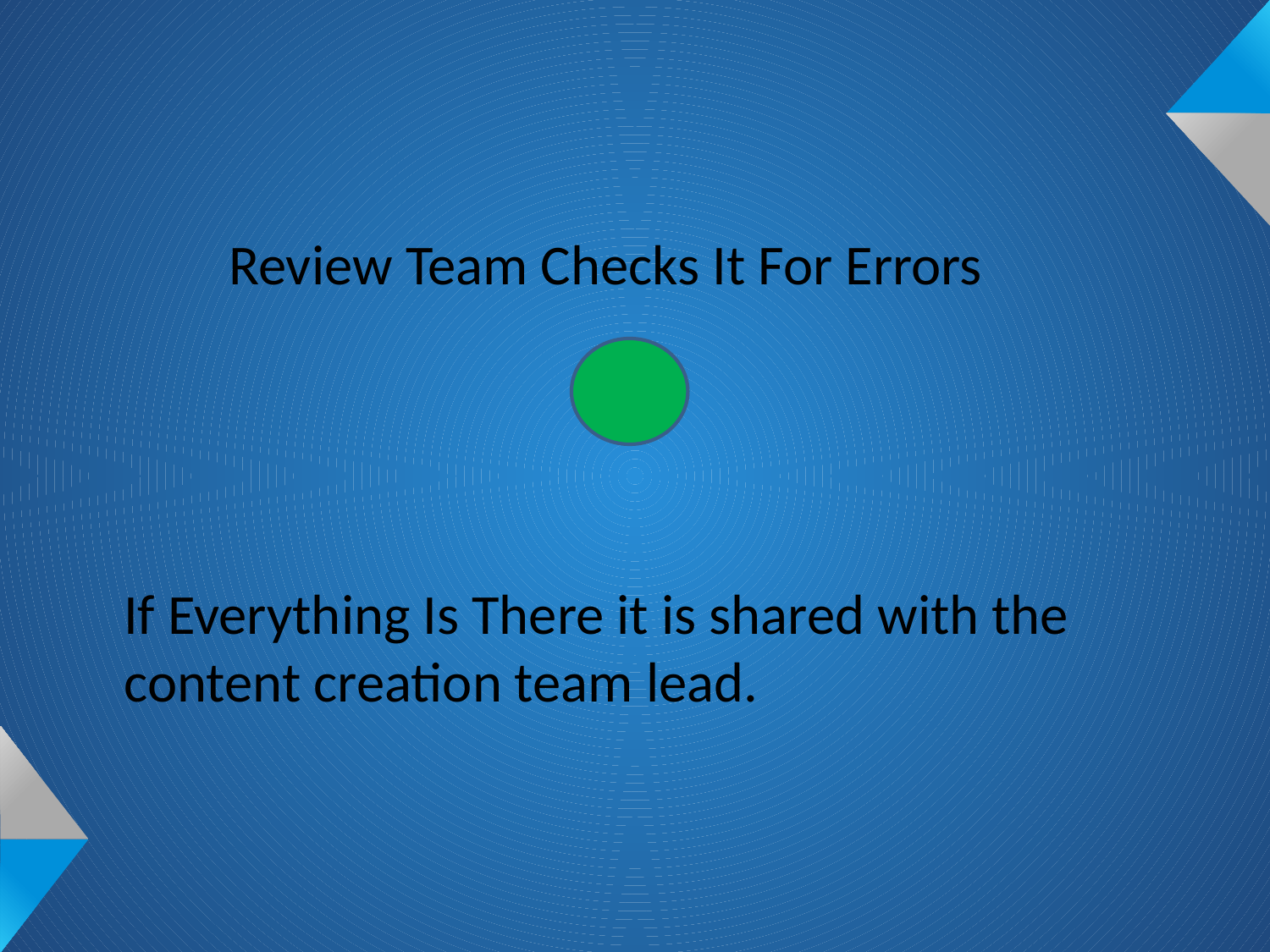

#
            Review Team Checks It For Errors
If Everything Is There it is shared with the content creation team lead.